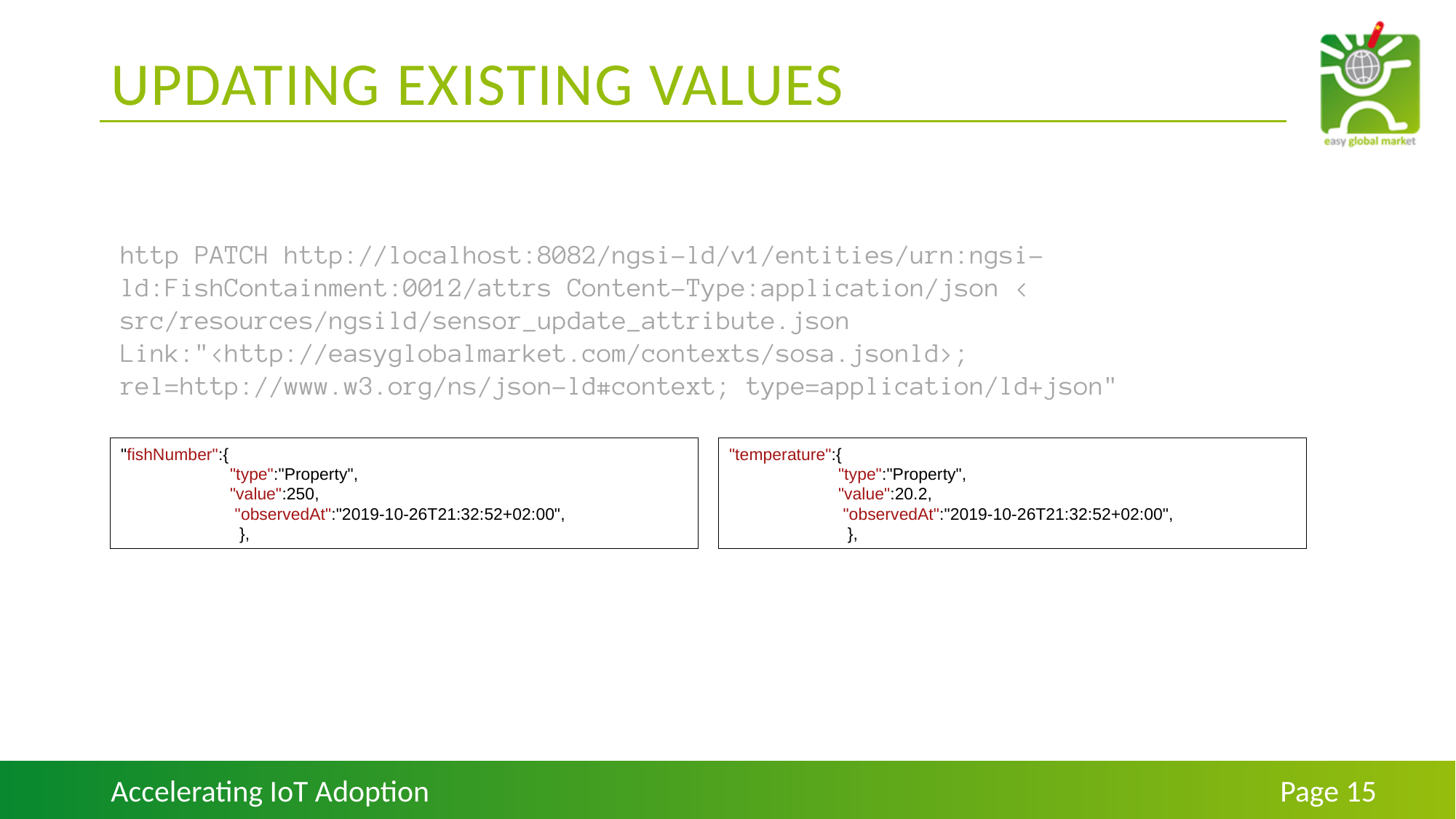

# Updating Existing Values
http PATCH http://localhost:8082/ngsi-ld/v1/entities/urn:ngsi-ld:FishContainment:0012/attrs Content-Type:application/json < src/resources/ngsild/sensor_update_attribute.json Link:"<http://easyglobalmarket.com/contexts/sosa.jsonld>; rel=http://www.w3.org/ns/json-ld#context; type=application/ld+json"
"fishNumber":{
      	"type":"Property",
      	"value":250,
     	 "observedAt":"2019-10-26T21:32:52+02:00",
      	  },
"temperature":{
      	"type":"Property",
      	"value":20.2,
   	 "observedAt":"2019-10-26T21:32:52+02:00",
      	  },
Accelerating IoT Adoption
Page 15